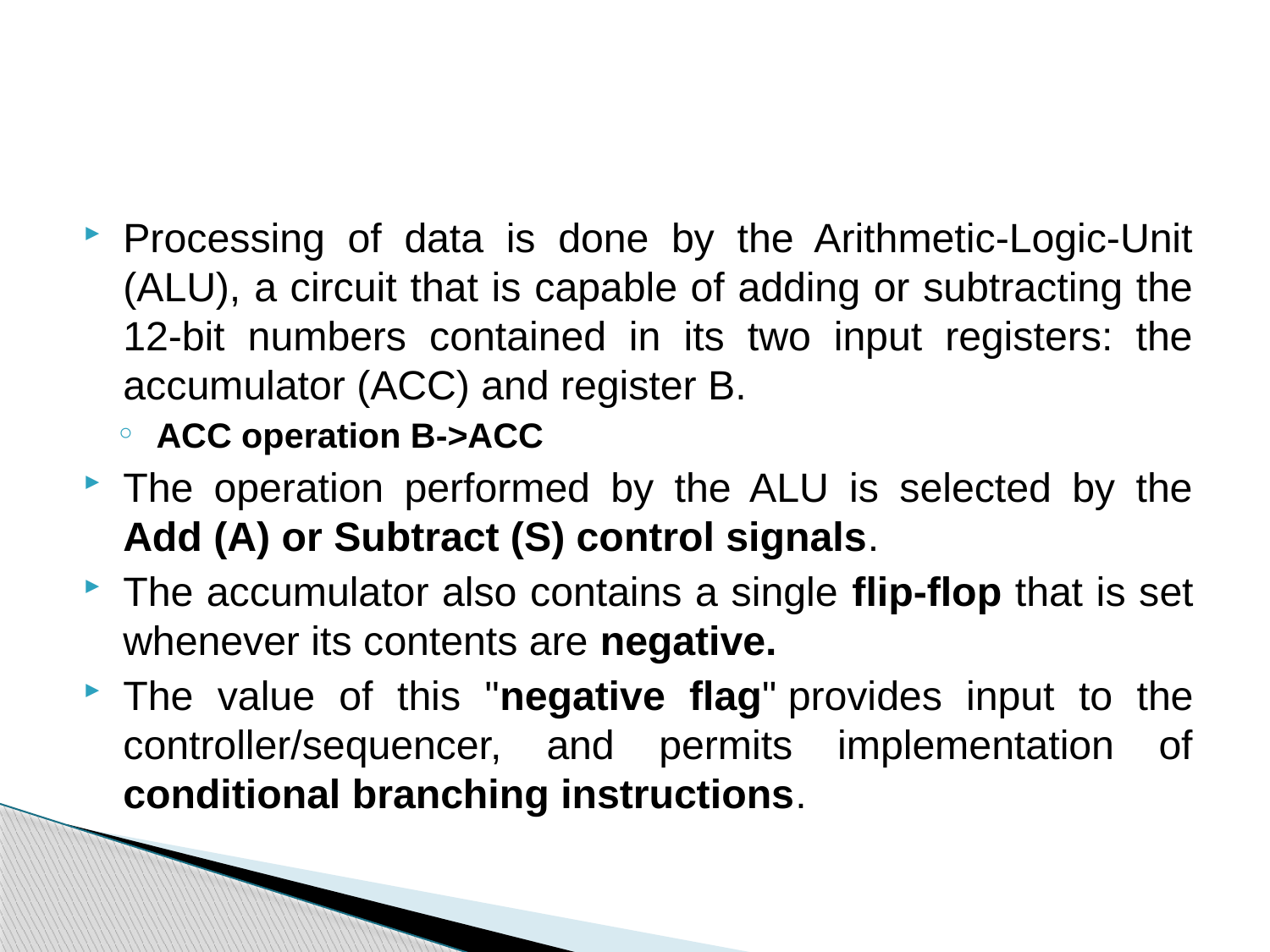

#
Processing of data is done by the Arithmetic-Logic-Unit (ALU), a circuit that is capable of adding or subtracting the 12-bit numbers contained in its two input registers: the accumulator (ACC) and register B.
ACC operation B->ACC
The operation performed by the ALU is selected by the Add (A) or Subtract (S) control signals.
The accumulator also contains a single flip-flop that is set whenever its contents are negative.
The value of this "negative flag" provides input to the controller/sequencer, and permits implementation of conditional branching instructions.